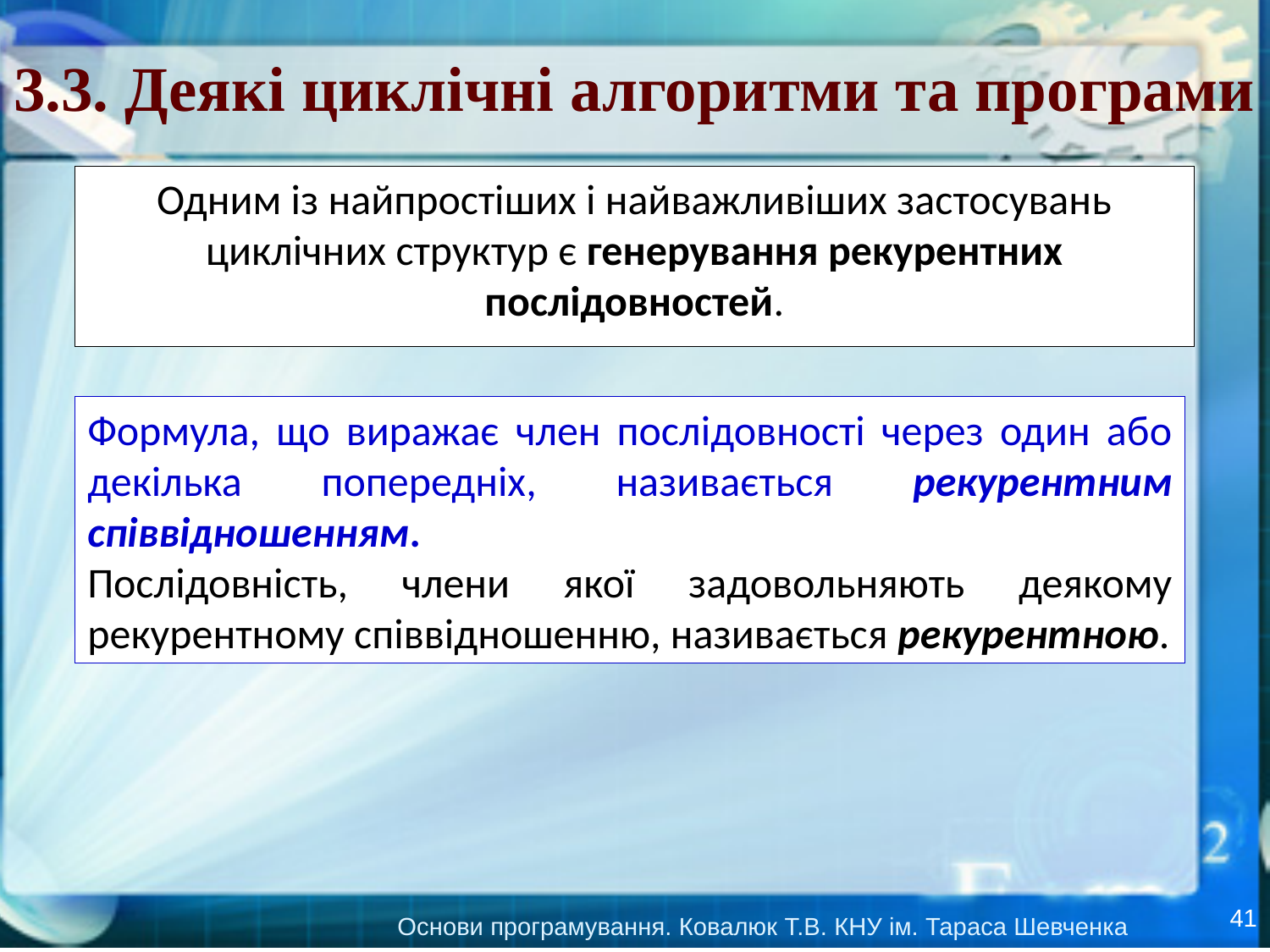

3.3. Деякі циклічні алгоритми та програми
Одним із найпростіших і найважливіших застосувань циклічних структур є генерування рекурентних послідовностей.
Формула, що виражає член послідовності через один або декілька попередніх, називається рекурентним співвідношенням.
Послідовність, члени якої задовольняють деякому рекурентному співвідношенню, називається рекурентною.
41